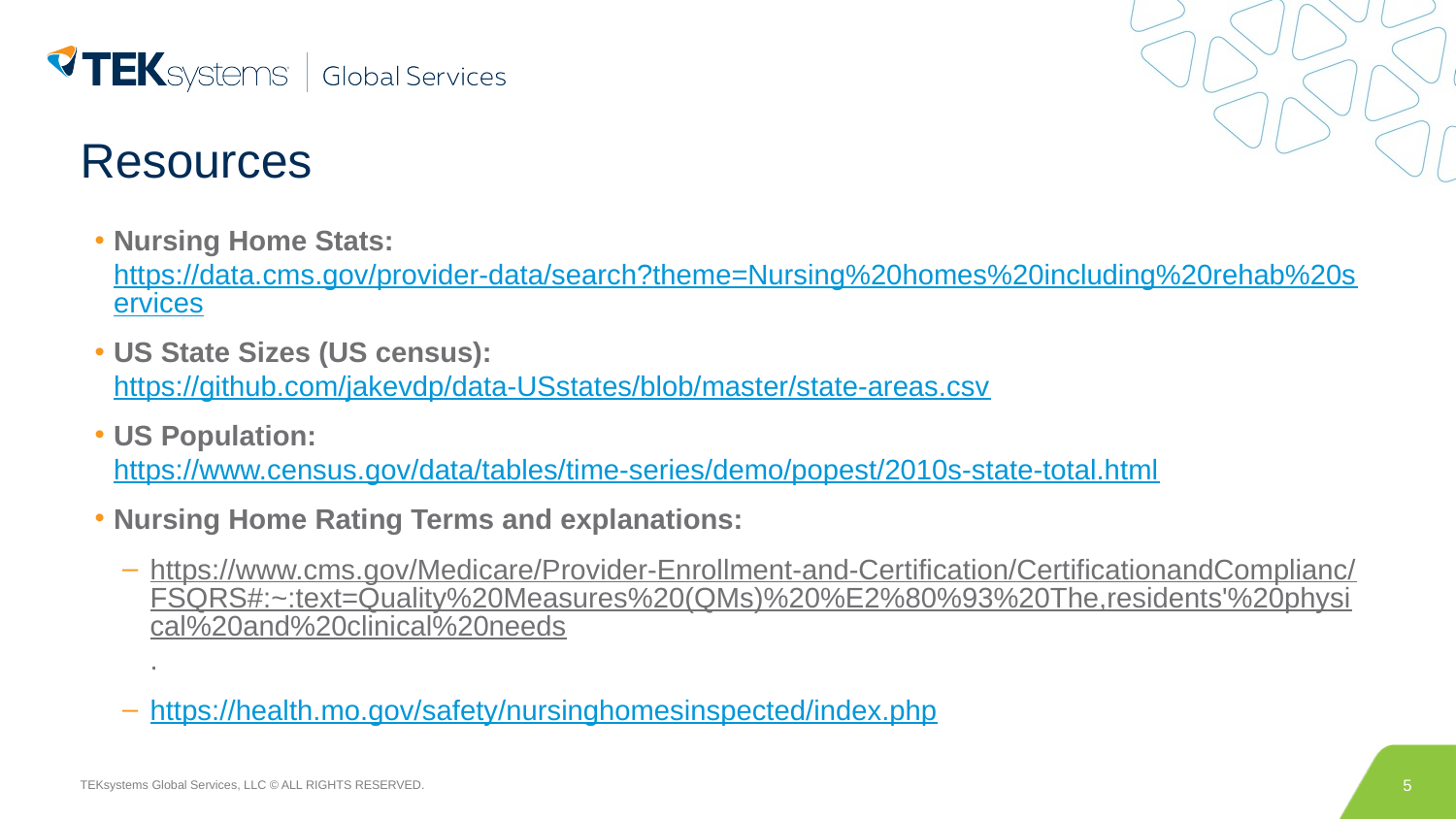

# Resources
Nursing Home Stats: https://data.cms.gov/provider-data/search?theme=Nursing%20homes%20including%20rehab%20services
US State Sizes (US census): https://github.com/jakevdp/data-USstates/blob/master/state-areas.csv
US Population: https://www.census.gov/data/tables/time-series/demo/popest/2010s-state-total.html
Nursing Home Rating Terms and explanations:
https://www.cms.gov/Medicare/Provider-Enrollment-and-Certification/CertificationandComplianc/FSQRS#:~:text=Quality%20Measures%20(QMs)%20%E2%80%93%20The,residents'%20physical%20and%20clinical%20needs.
https://health.mo.gov/safety/nursinghomesinspected/index.php
5